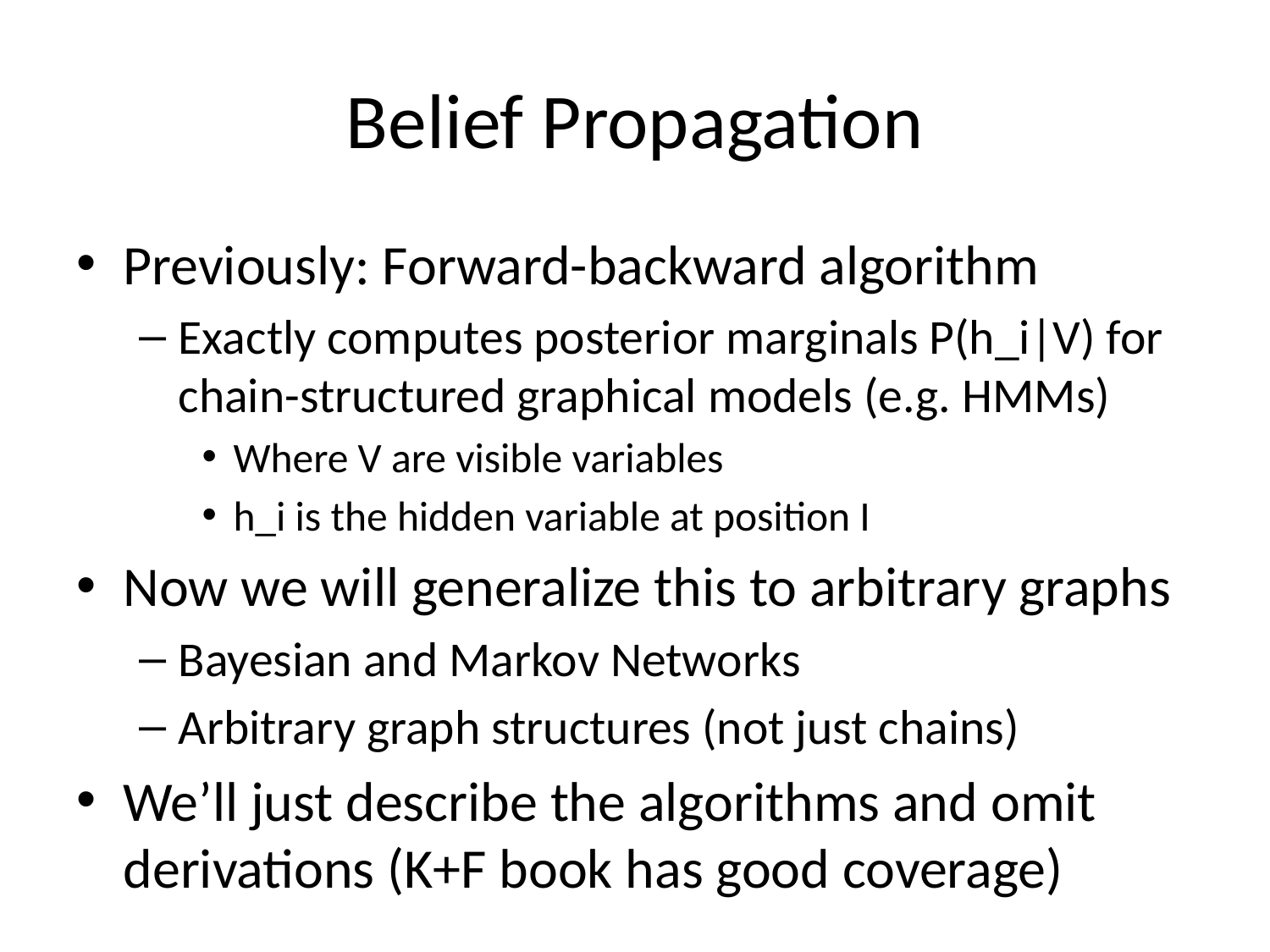

# Belief Propagation
Previously: Forward-backward algorithm
Exactly computes posterior marginals P(h_i|V) for chain-structured graphical models (e.g. HMMs)
Where V are visible variables
h_i is the hidden variable at position I
Now we will generalize this to arbitrary graphs
Bayesian and Markov Networks
Arbitrary graph structures (not just chains)
We’ll just describe the algorithms and omit derivations (K+F book has good coverage)